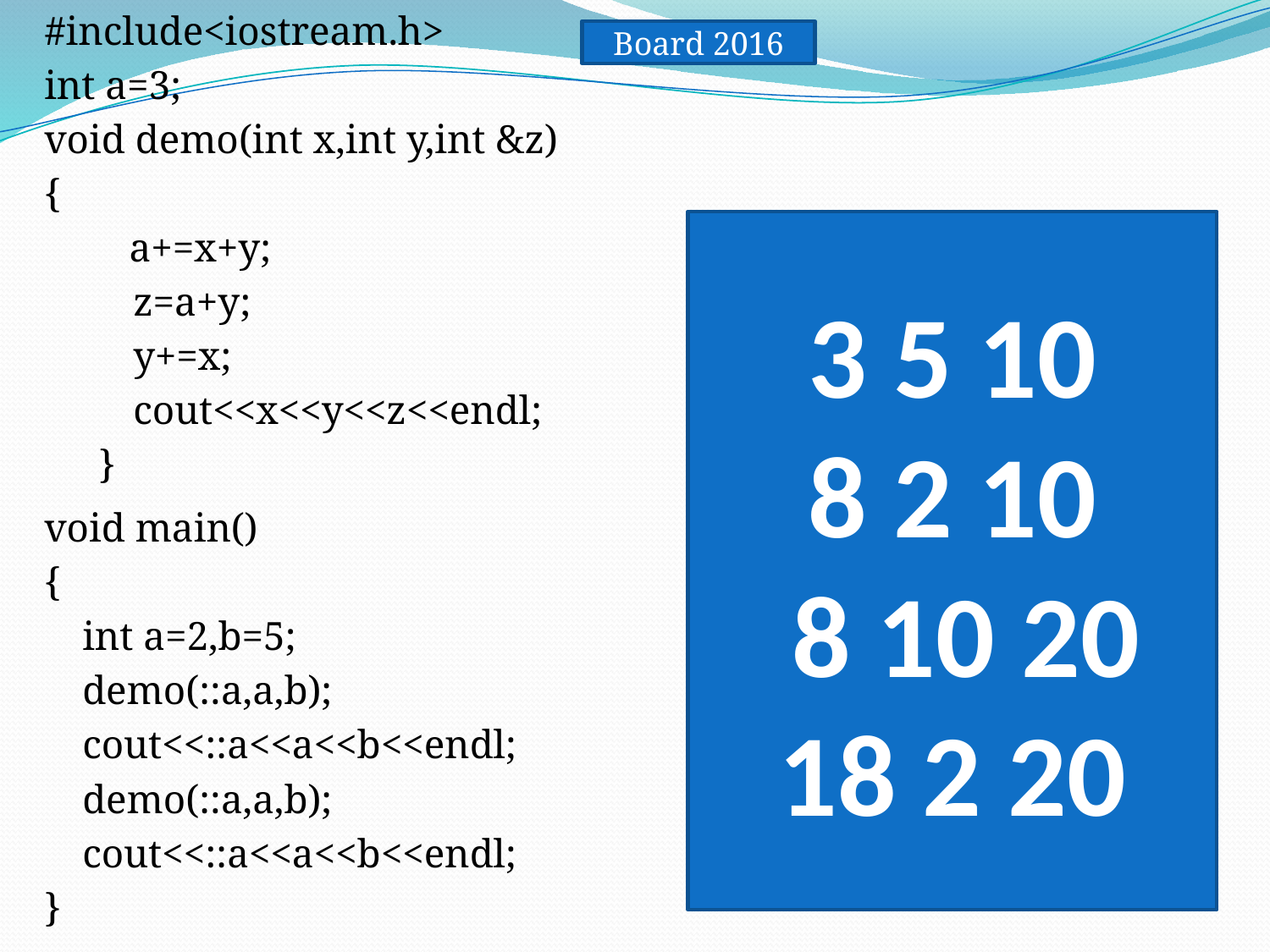

#include<iostream.h>
int a=3;
void demo(int x,int y,int &z)
{
   a+=x+y;
	z=a+y;
	y+=x;
	cout<<x<<y<<z<<endl;
}
Board 2016
3 5 10
8 2 10
 8 10 20
18 2 20
void main()
{
	int a=2,b=5;
	demo(::a,a,b);
	cout<<::a<<a<<b<<endl;
	demo(::a,a,b);
	cout<<::a<<a<<b<<endl;
}